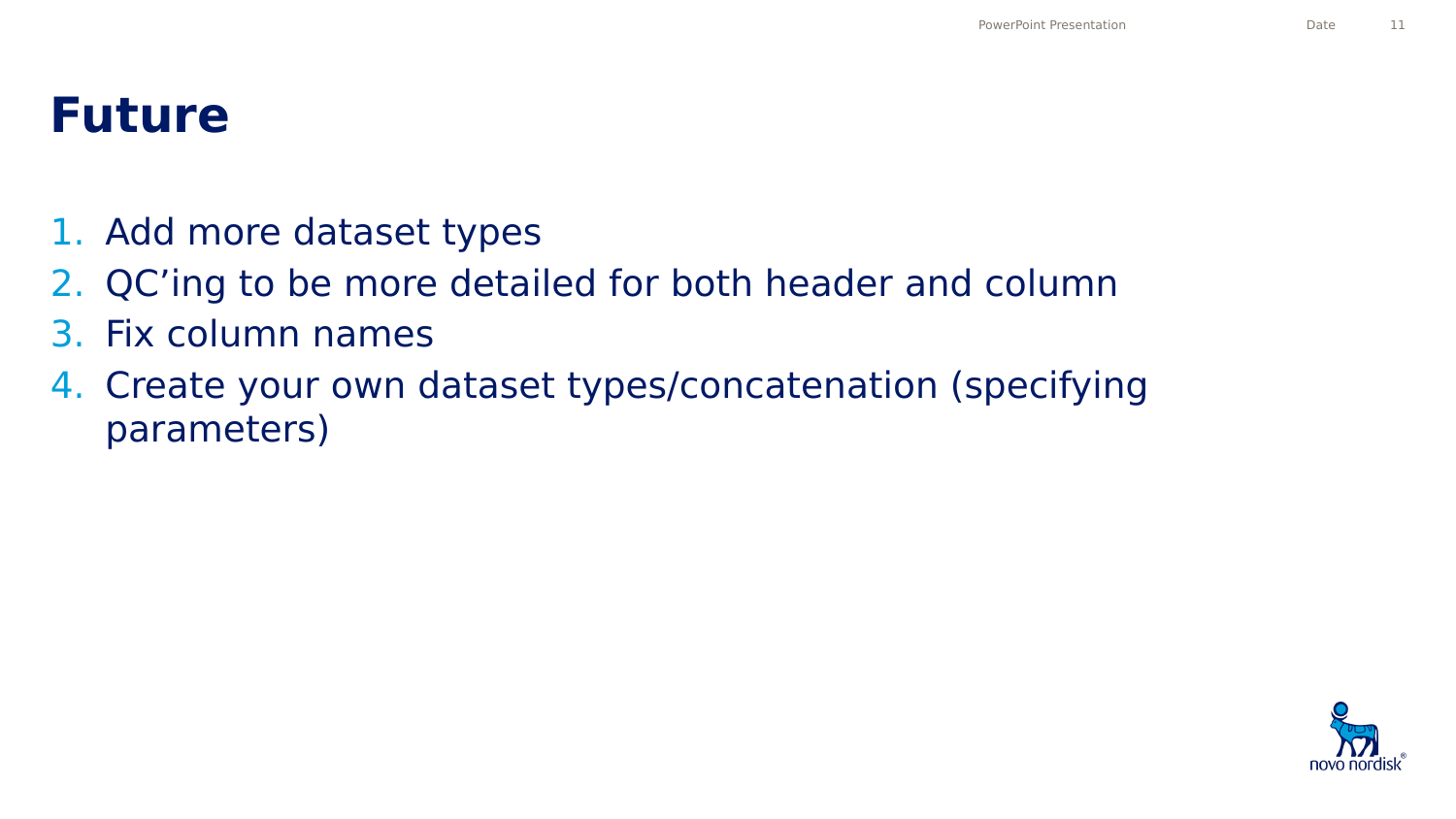

PowerPoint Presentation
Date
11
# Future
Add more dataset types
QC’ing to be more detailed for both header and column
Fix column names
Create your own dataset types/concatenation (specifying parameters)